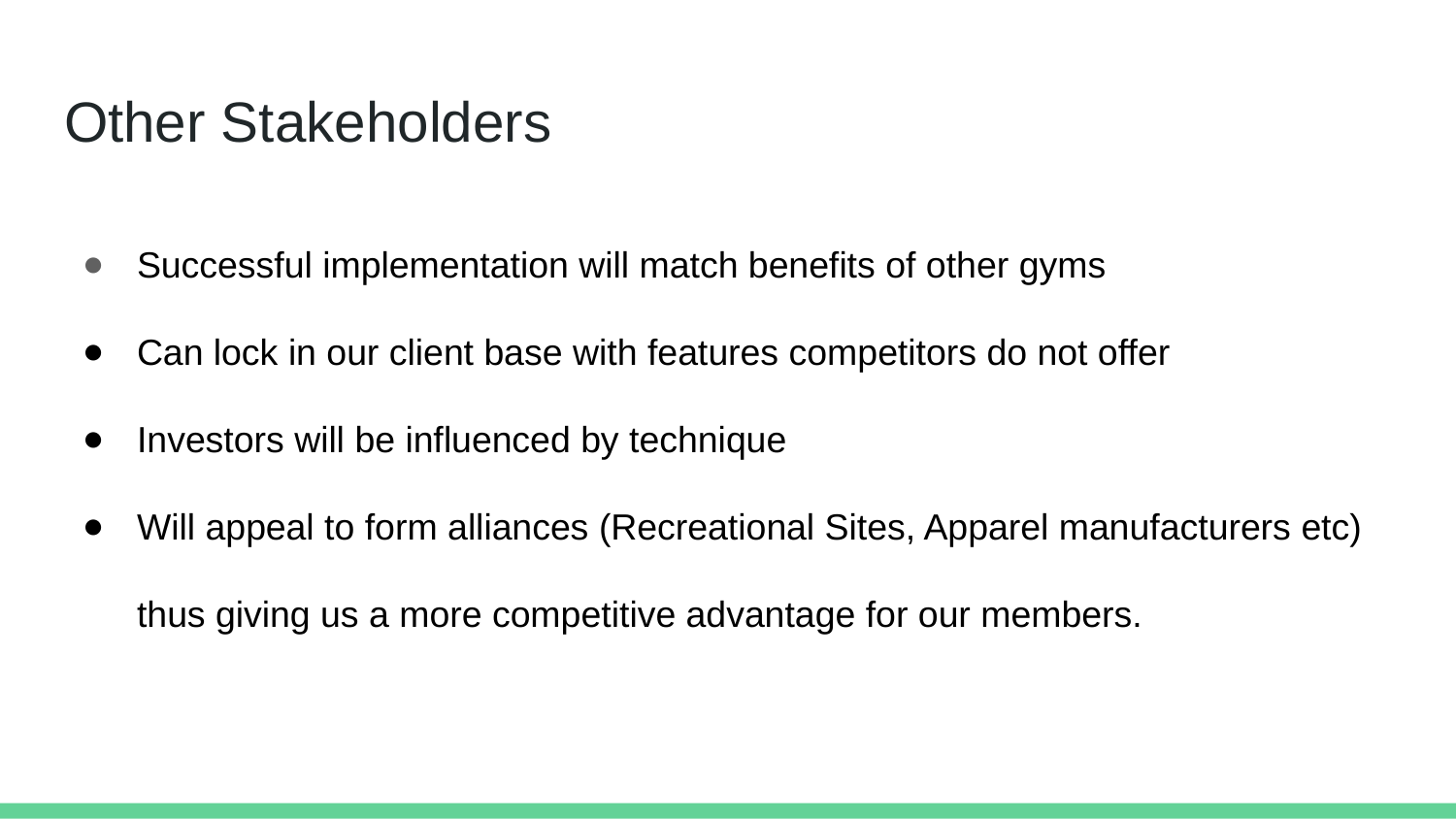

# Other Stakeholders
Successful implementation will match benefits of other gyms
Can lock in our client base with features competitors do not offer
Investors will be influenced by technique
Will appeal to form alliances (Recreational Sites, Apparel manufacturers etc) thus giving us a more competitive advantage for our members.